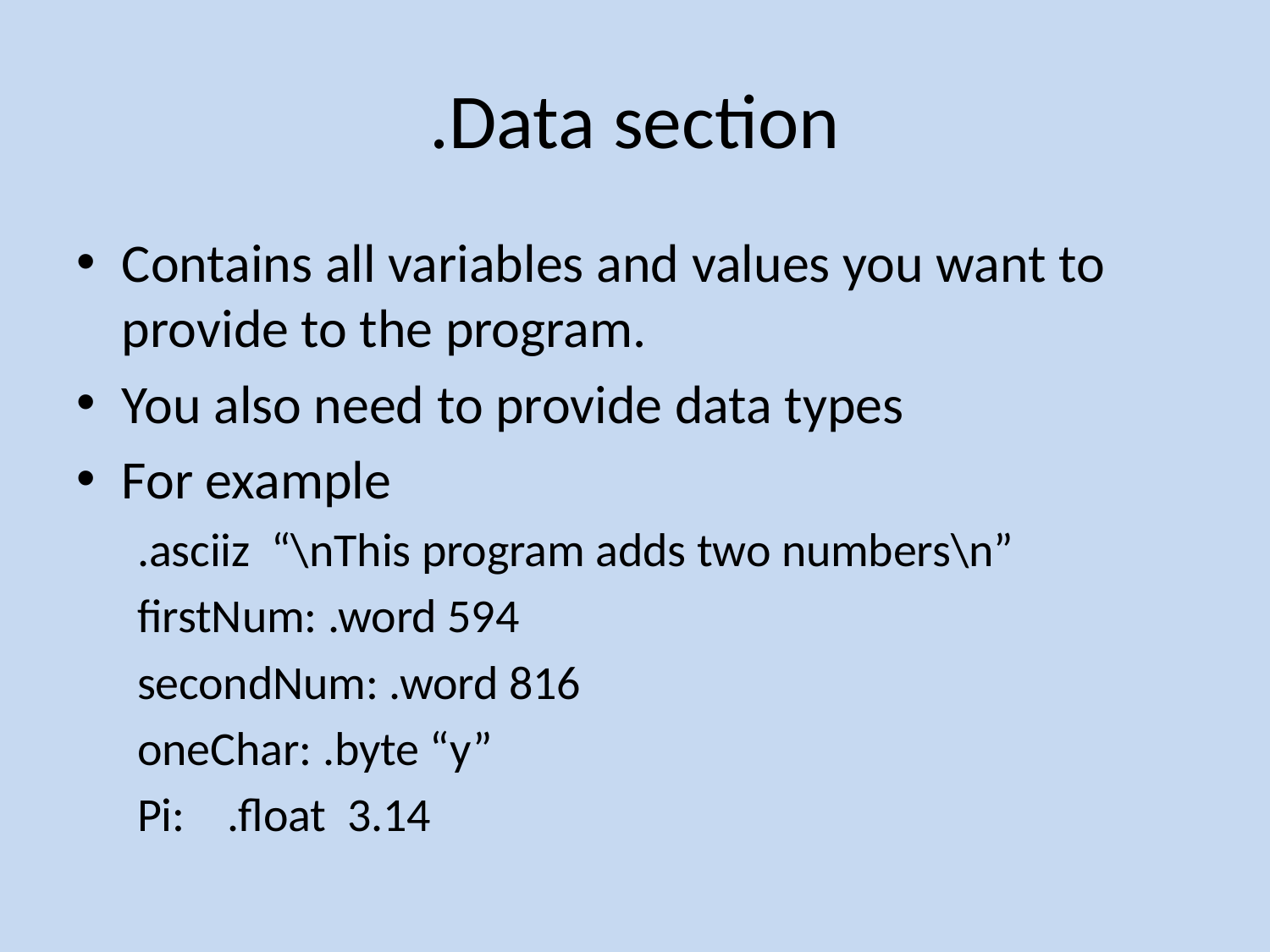

# .Data section
Contains all variables and values you want to provide to the program.
You also need to provide data types
For example
.asciiz  “\nThis program adds two numbers\n”
firstNum: .word 594
secondNum: .word 816
oneChar: .byte “y”
Pi:    .float  3.14